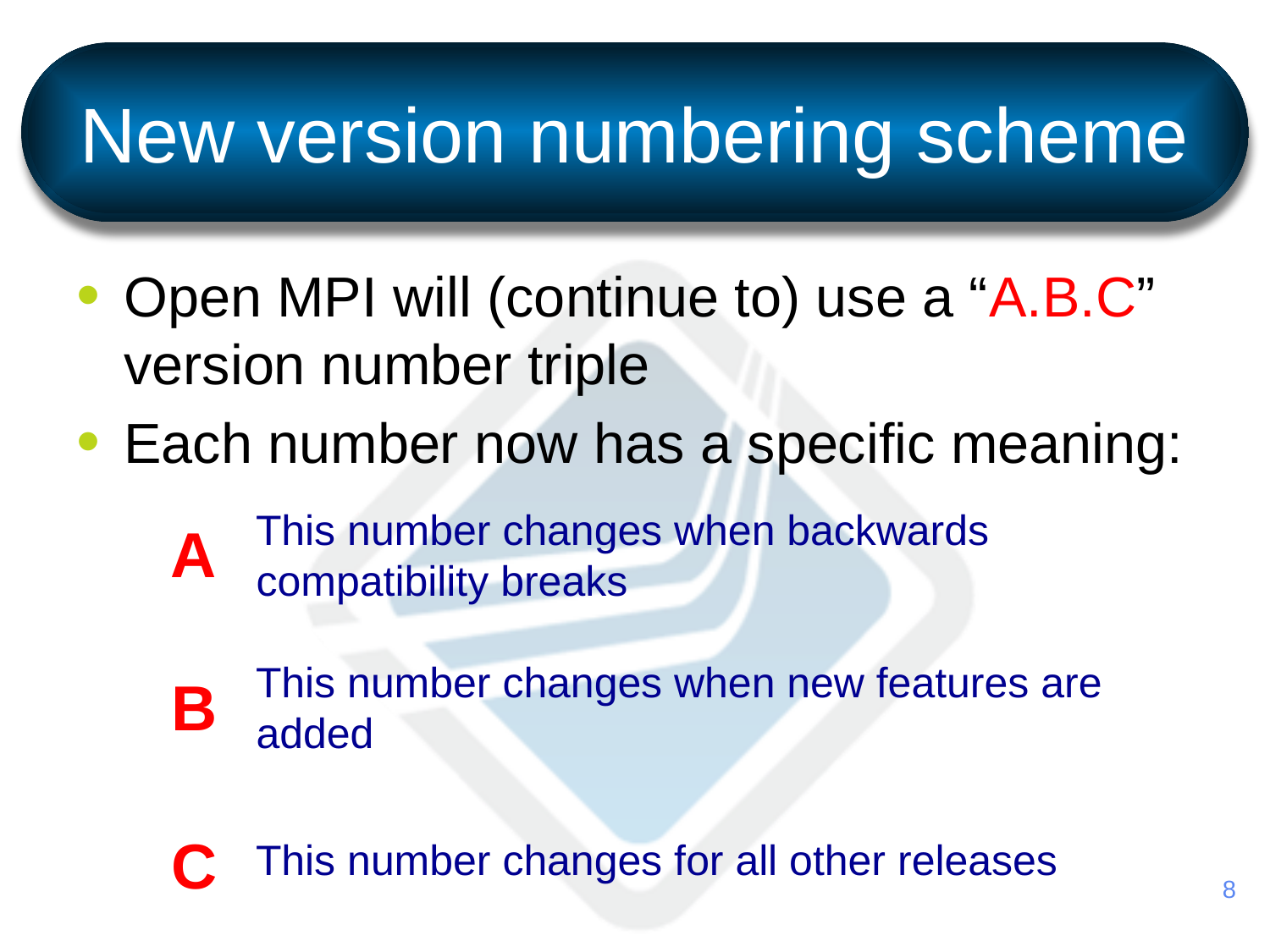

# New version numbering scheme
Open MPI will (continue to) use a “A.B.C” version number triple
Each number now has a specific meaning:
This number changes when backwards compatibility breaks

This number changes when new features are added

This number changes for all other releases

A
B
C
8